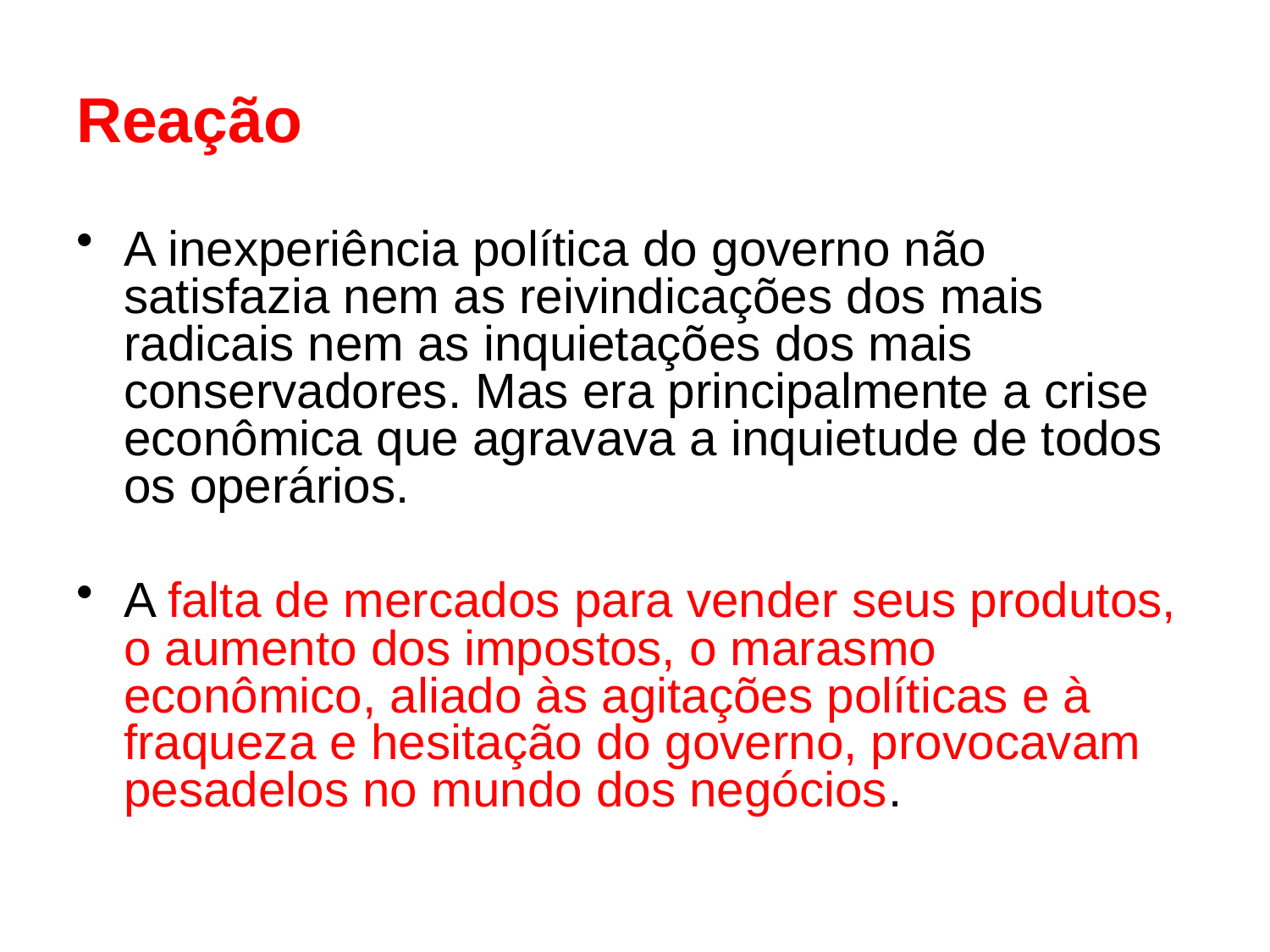

# Reação
A inexperiência política do governo não satisfazia nem as reivindicações dos mais radicais nem as inquietações dos mais conservadores. Mas era principalmente a crise econômica que agravava a inquietude de todos os operários.

A falta de mercados para vender seus produtos, o aumento dos impostos, o marasmo econômico, aliado às agitações políticas e à fraqueza e hesitação do governo, provocavam pesadelos no mundo dos negócios.